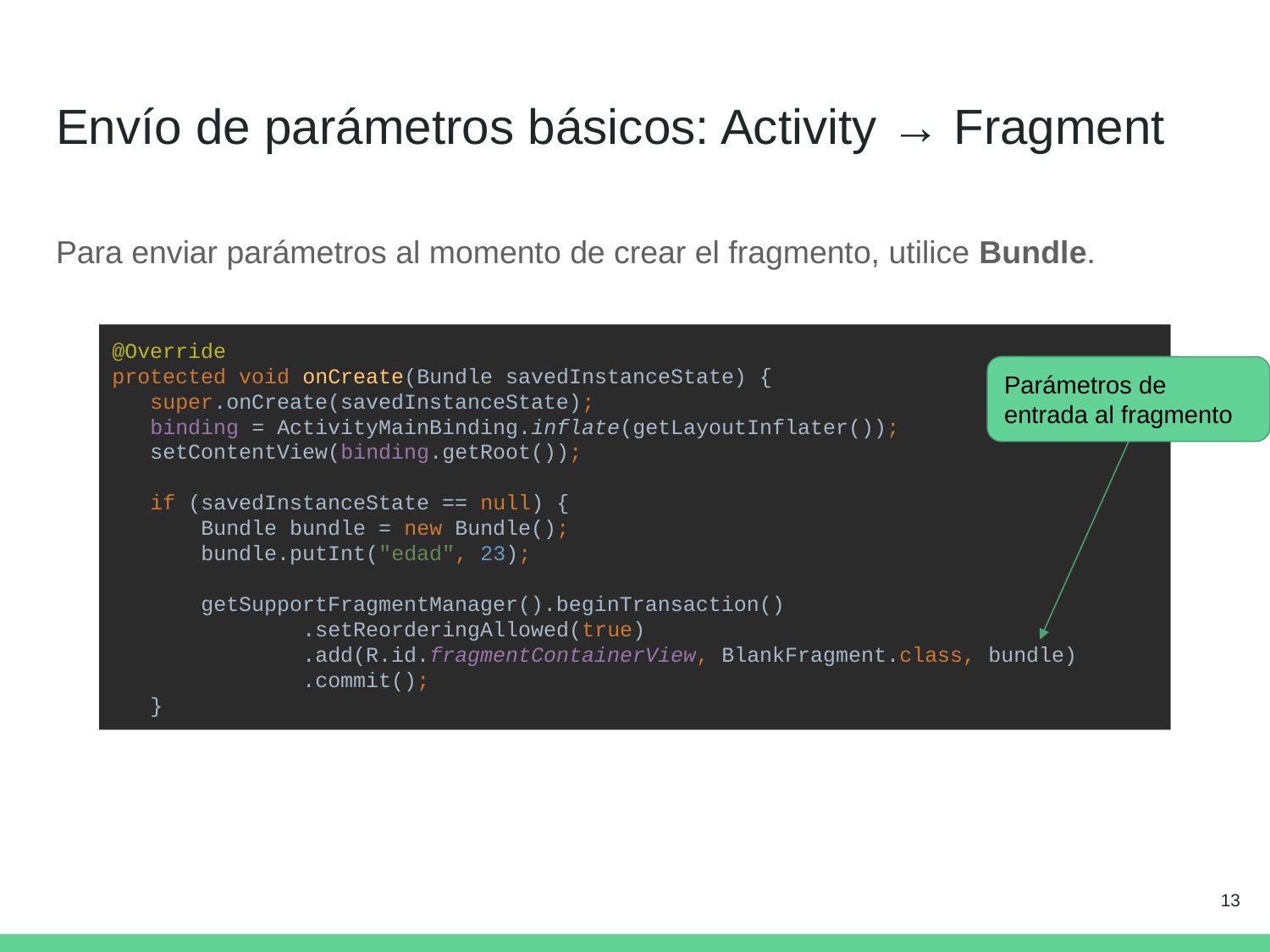

# Envío de parámetros básicos: Activity → Fragment
Para enviar parámetros al momento de crear el fragmento, utilice Bundle.
@Override
protected void onCreate(Bundle savedInstanceState) {
   super.onCreate(savedInstanceState);
   binding = ActivityMainBinding.inflate(getLayoutInflater());
   setContentView(binding.getRoot());

   if (savedInstanceState == null) {
       Bundle bundle = new Bundle();
       bundle.putInt("edad", 23);

       getSupportFragmentManager().beginTransaction()
               .setReorderingAllowed(true)
               .add(R.id.fragmentContainerView, BlankFragment.class, bundle)
               .commit();
   }
Parámetros de entrada al fragmento
13